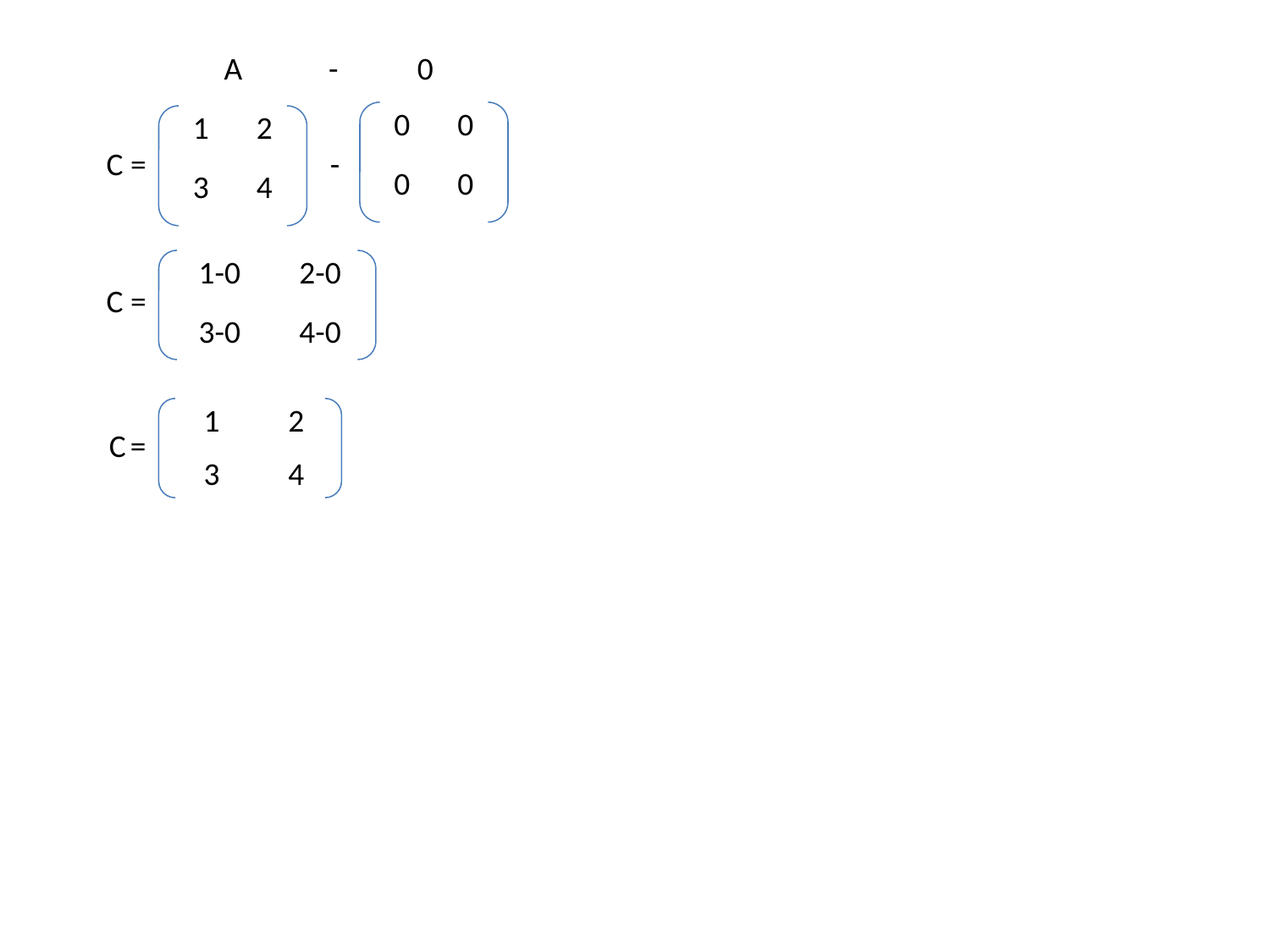

A            -           0

| 0 | 0 |
| --- | --- |
| 0 | 0 |
| 1 | 2 |
| --- | --- |
| 3 | 4 |
C =
-

| 1-0 | 2-0 |
| --- | --- |
| 3-0 | 4-0 |
C =

| 1 | 2 |
| --- | --- |
| 3 | 4 |
C =